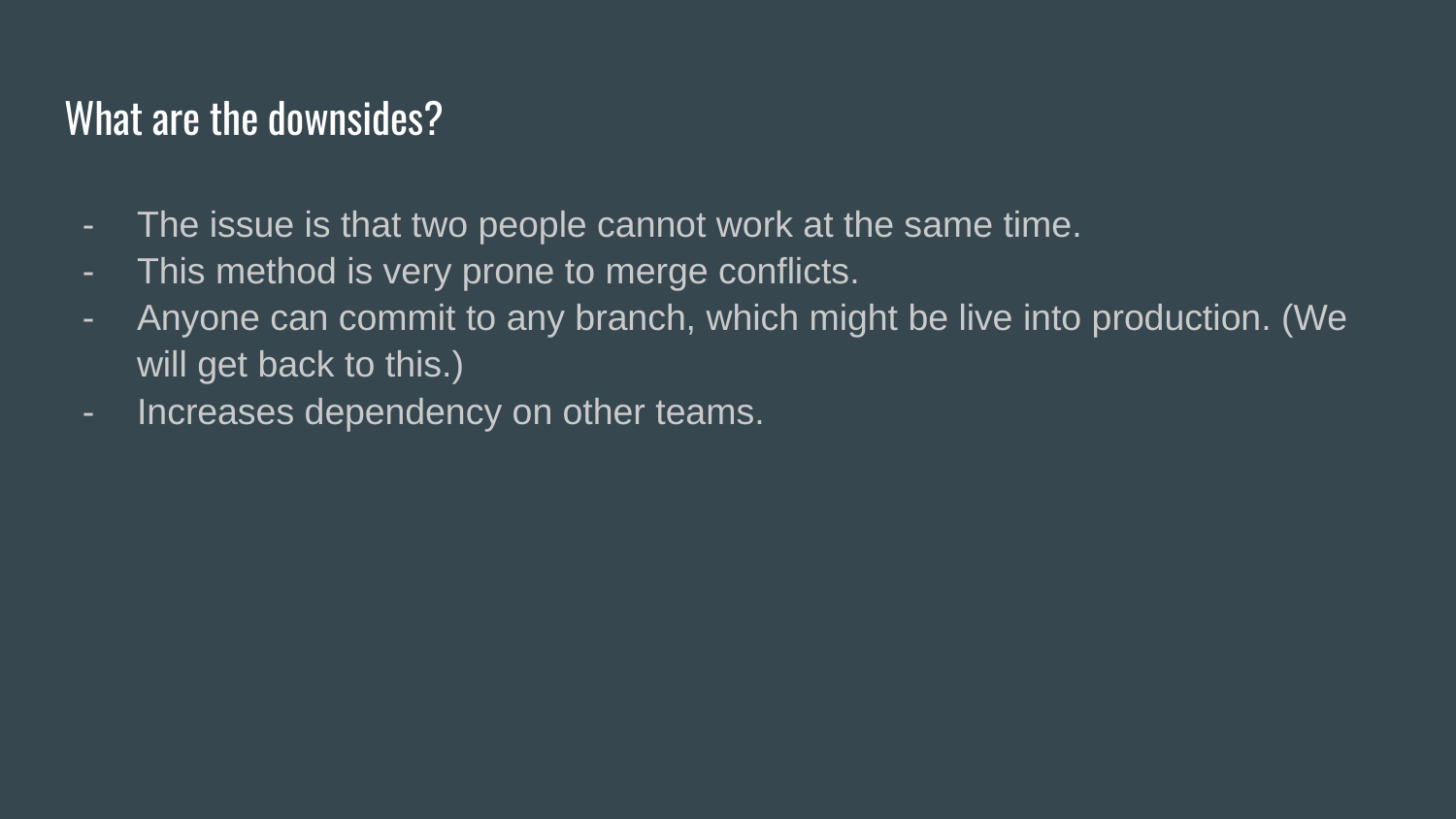

# What are the downsides?
The issue is that two people cannot work at the same time.
This method is very prone to merge conflicts.
Anyone can commit to any branch, which might be live into production. (We will get back to this.)
Increases dependency on other teams.